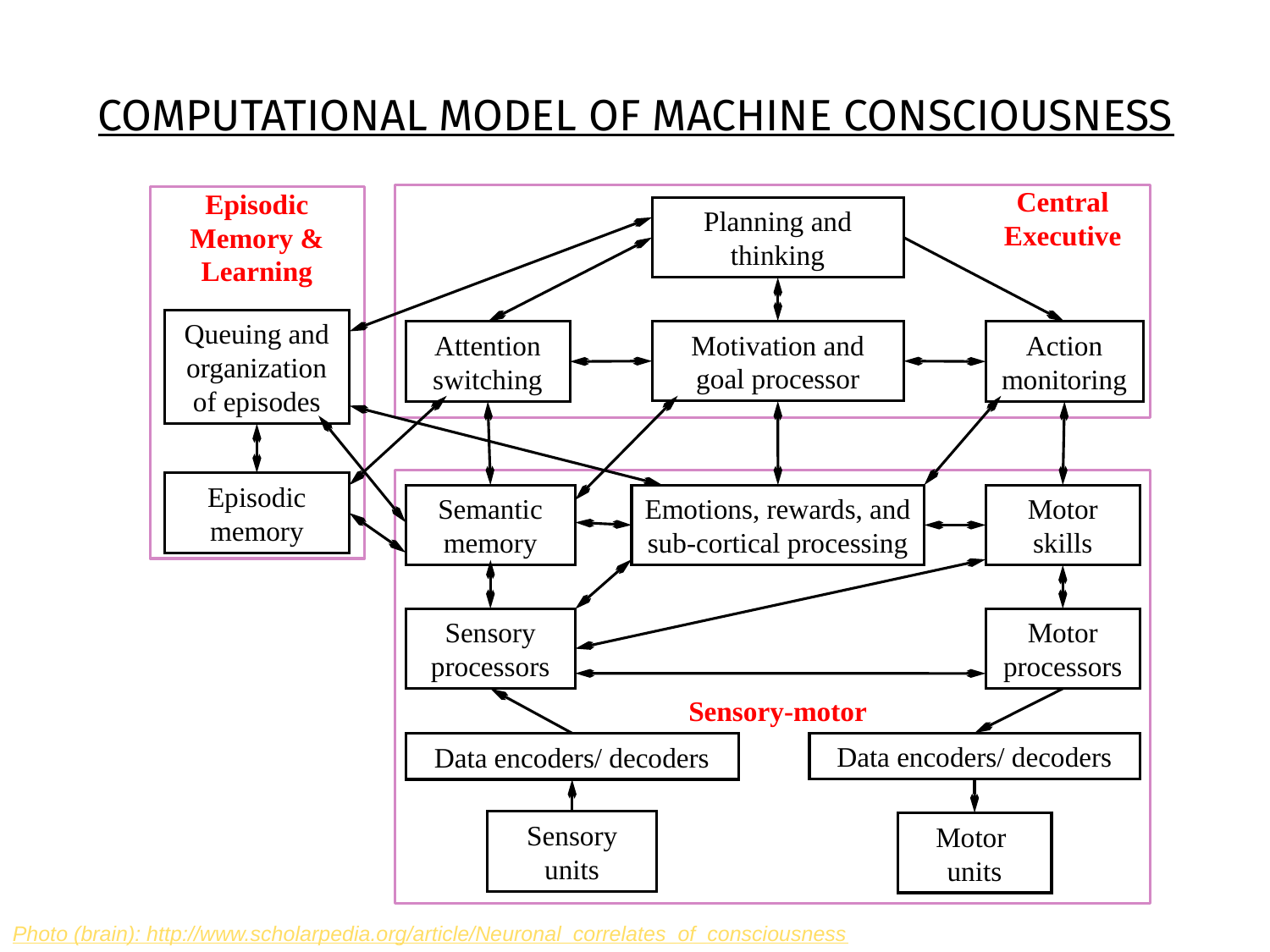

# Computational Model of Machine Consciousness
Central Executive
Episodic Memory & Learning

Planning and thinking
Motivation and goal processor
Queuing and organization of episodes
Episodic memory
Attention switching
Action monitoring

Emotions, rewards, and sub-cortical processing
Semantic memory
Sensory processors
Data encoders/ decoders
Sensory units
Motor skills
Motor processors
Data encoders/ decoders
Motor  units
Sensory-motor

Photo (brain): http://www.scholarpedia.org/article/Neuronal_correlates_of_consciousness